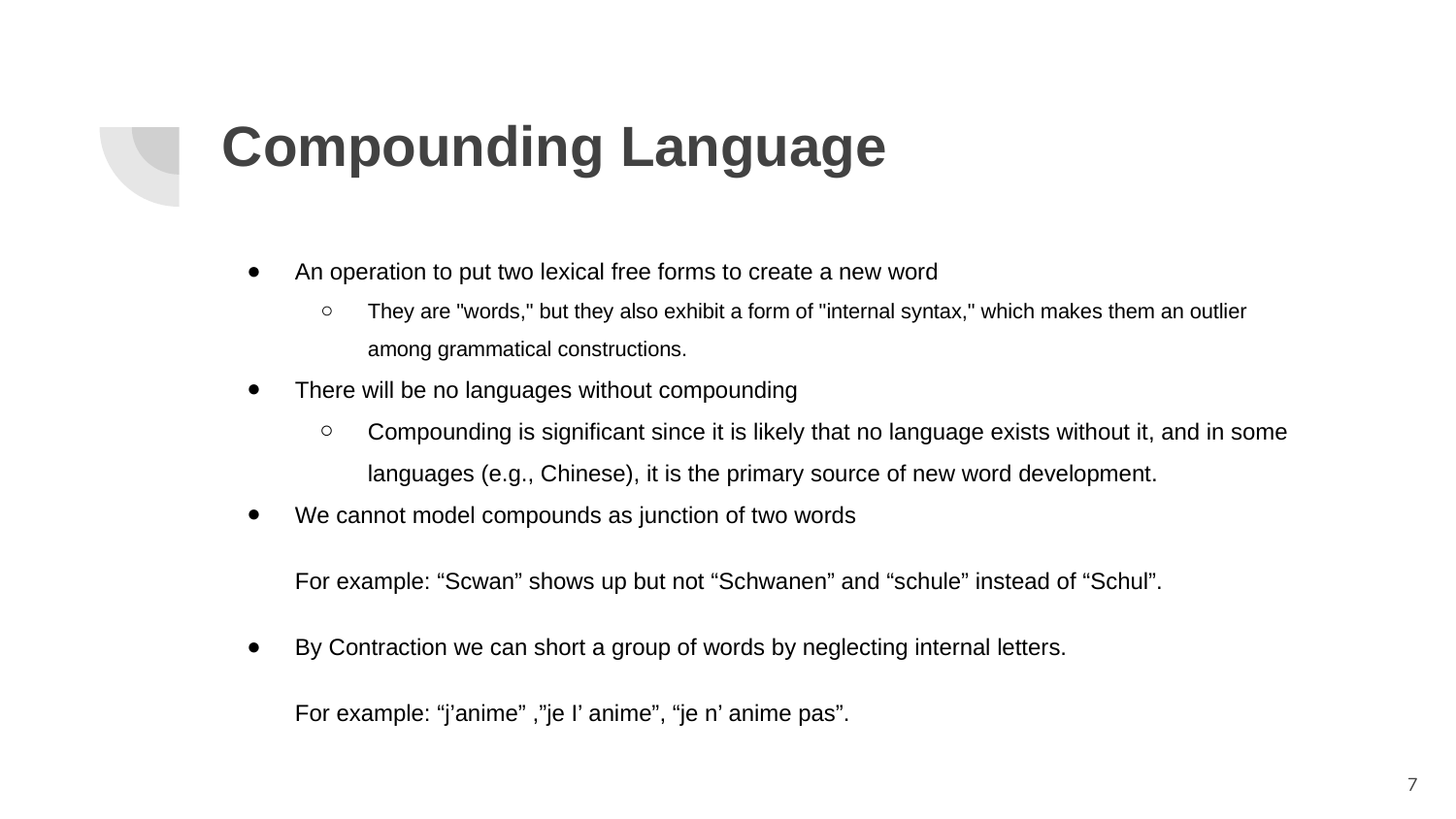

# Compounding Language
An operation to put two lexical free forms to create a new word
They are "words," but they also exhibit a form of "internal syntax," which makes them an outlier among grammatical constructions.
There will be no languages without compounding
Compounding is significant since it is likely that no language exists without it, and in some languages (e.g., Chinese), it is the primary source of new word development.
We cannot model compounds as junction of two words
For example: “Scwan” shows up but not “Schwanen” and “schule” instead of “Schul”.
By Contraction we can short a group of words by neglecting internal letters.
For example: “j’anime” ,”je I’ anime”, “je n’ anime pas”.
7